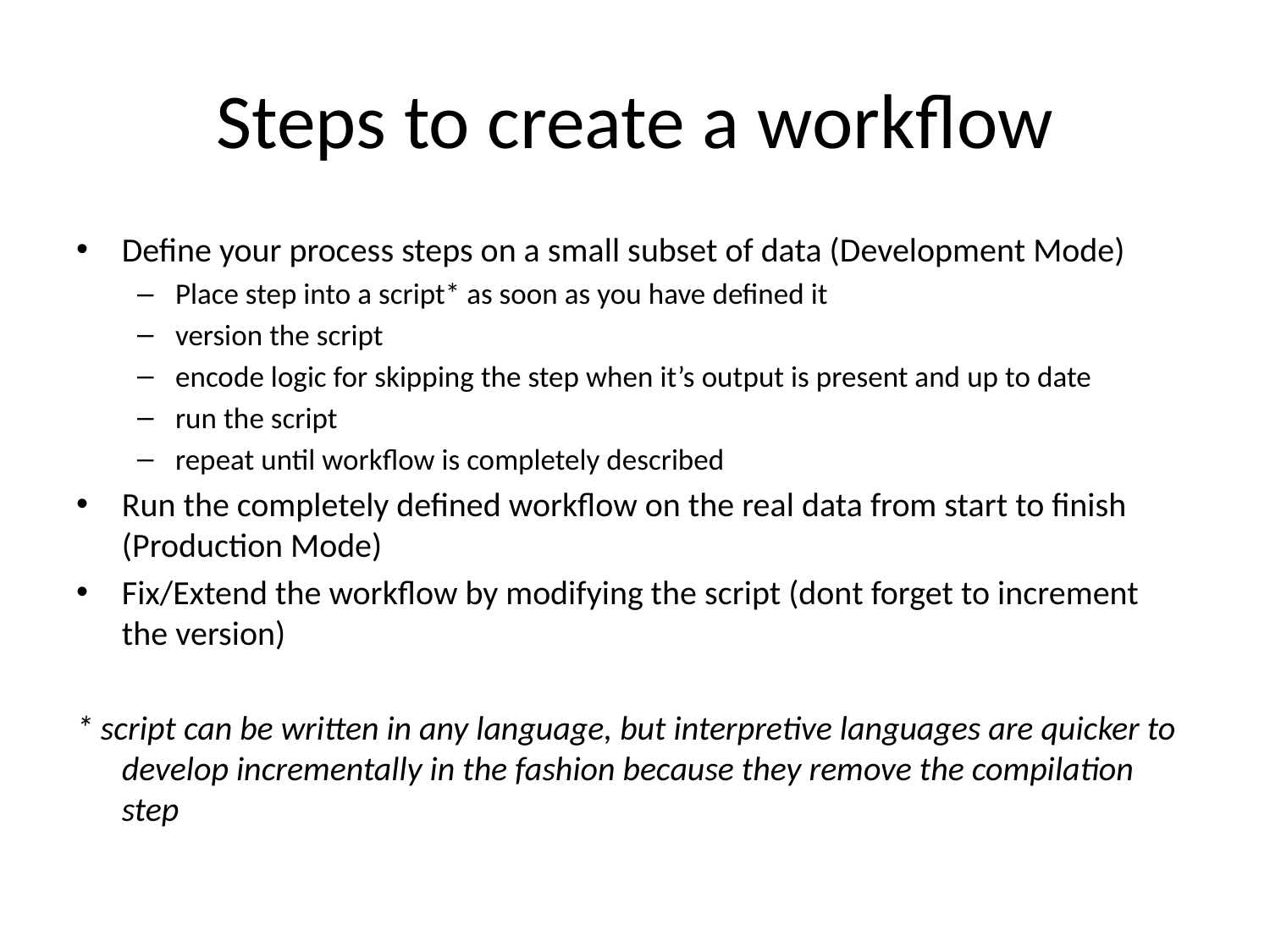

# Steps to create a workflow
Define your process steps on a small subset of data (Development Mode)
Place step into a script* as soon as you have defined it
version the script
encode logic for skipping the step when it’s output is present and up to date
run the script
repeat until workflow is completely described
Run the completely defined workflow on the real data from start to finish (Production Mode)
Fix/Extend the workflow by modifying the script (dont forget to increment the version)

* script can be written in any language, but interpretive languages are quicker to develop incrementally in the fashion because they remove the compilation step